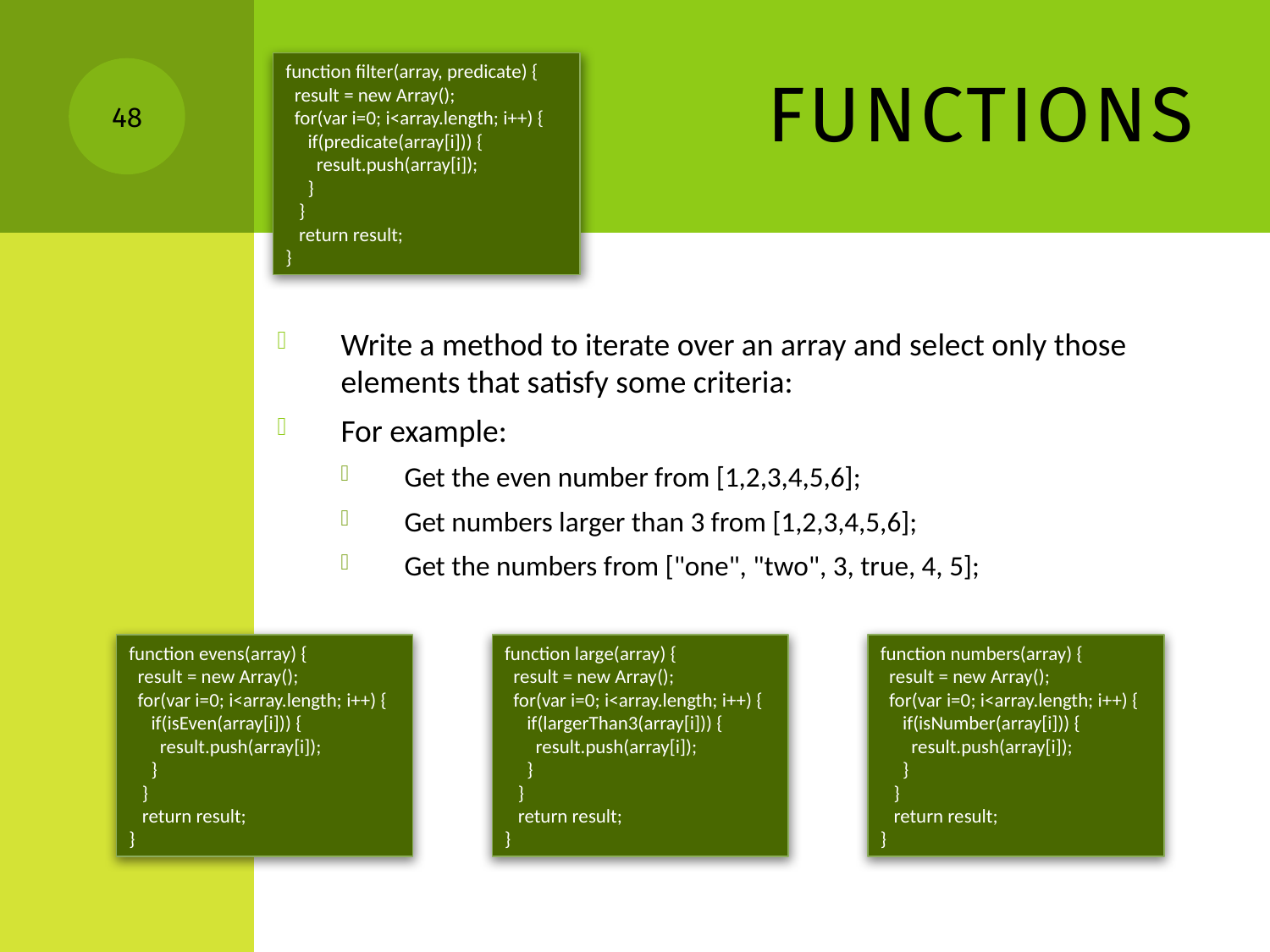

# Functions
function filter(array, predicate) {
  result = new Array();
  for(var i=0; i<array.length; i++) {
     if(predicate(array[i])) {
       result.push(array[i]);
     }
   }
   return result;
}
48
Write a method to iterate over an array and select only those elements that satisfy some criteria:
For example:
Get the even number from [1,2,3,4,5,6];
Get numbers larger than 3 from [1,2,3,4,5,6];
Get the numbers from ["one", "two", 3, true, 4, 5];

function evens(array) {
  result = new Array();
  for(var i=0; i<array.length; i++) {
     if(isEven(array[i])) {
       result.push(array[i]);
     }
   }
   return result;
}
function large(array) {
  result = new Array();
  for(var i=0; i<array.length; i++) {
     if(largerThan3(array[i])) {
       result.push(array[i]);
     }
   }
   return result;
}
function numbers(array) {
  result = new Array();
  for(var i=0; i<array.length; i++) {
     if(isNumber(array[i])) {
       result.push(array[i]);
     }
   }
   return result;
}